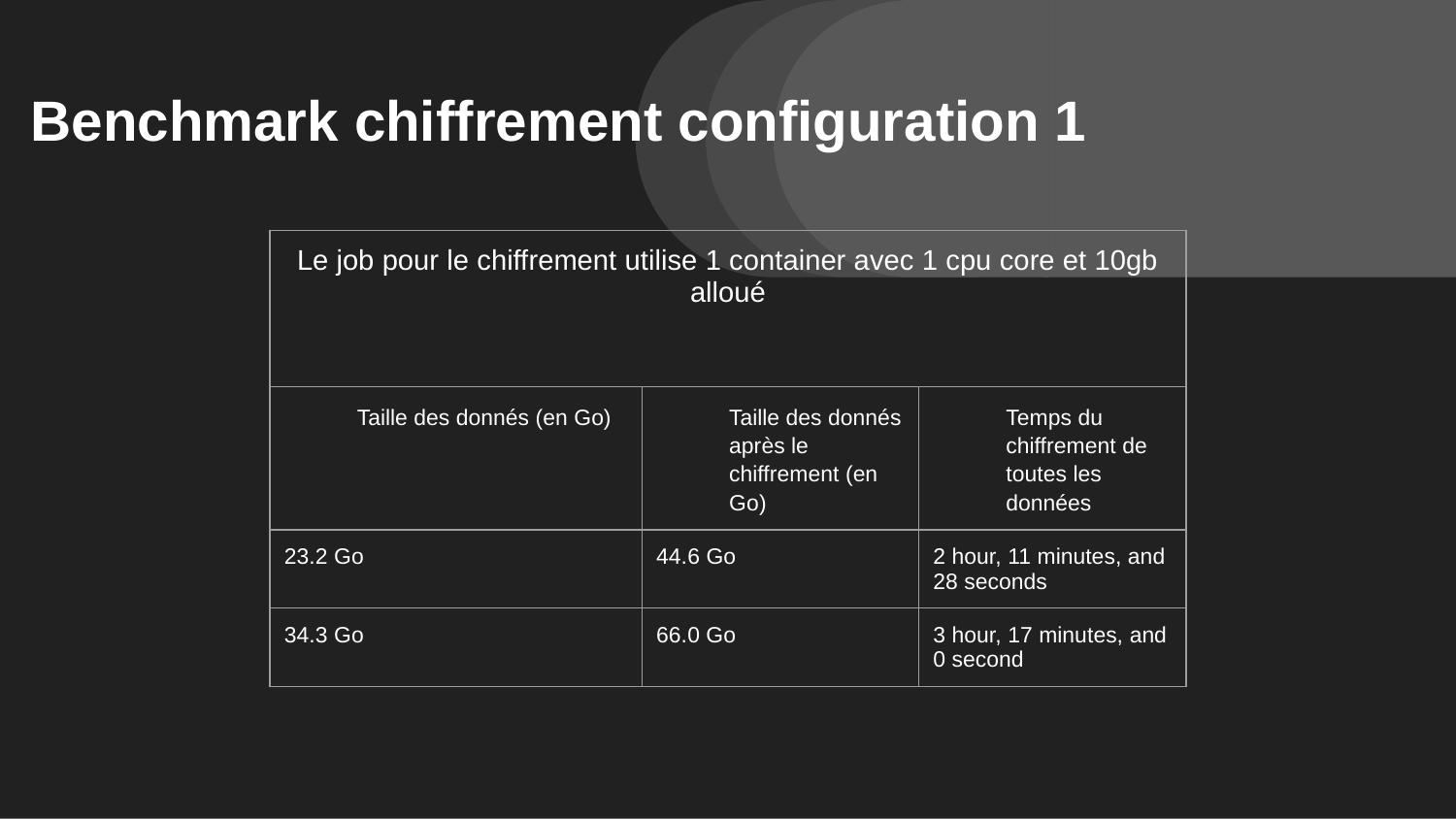

# Benchmark chiffrement configuration 1
| Le job pour le chiffrement utilise 1 container avec 1 cpu core et 10gb alloué |  |  |
| --- | --- | --- |
| Taille des donnés (en Go) | Taille des donnés après le chiffrement (en Go) | Temps du chiffrement de toutes les données |
| 23.2 Go | 44.6 Go | 2 hour, 11 minutes, and 28 seconds |
| 34.3 Go | 66.0 Go | 3 hour, 17 minutes, and 0 second |